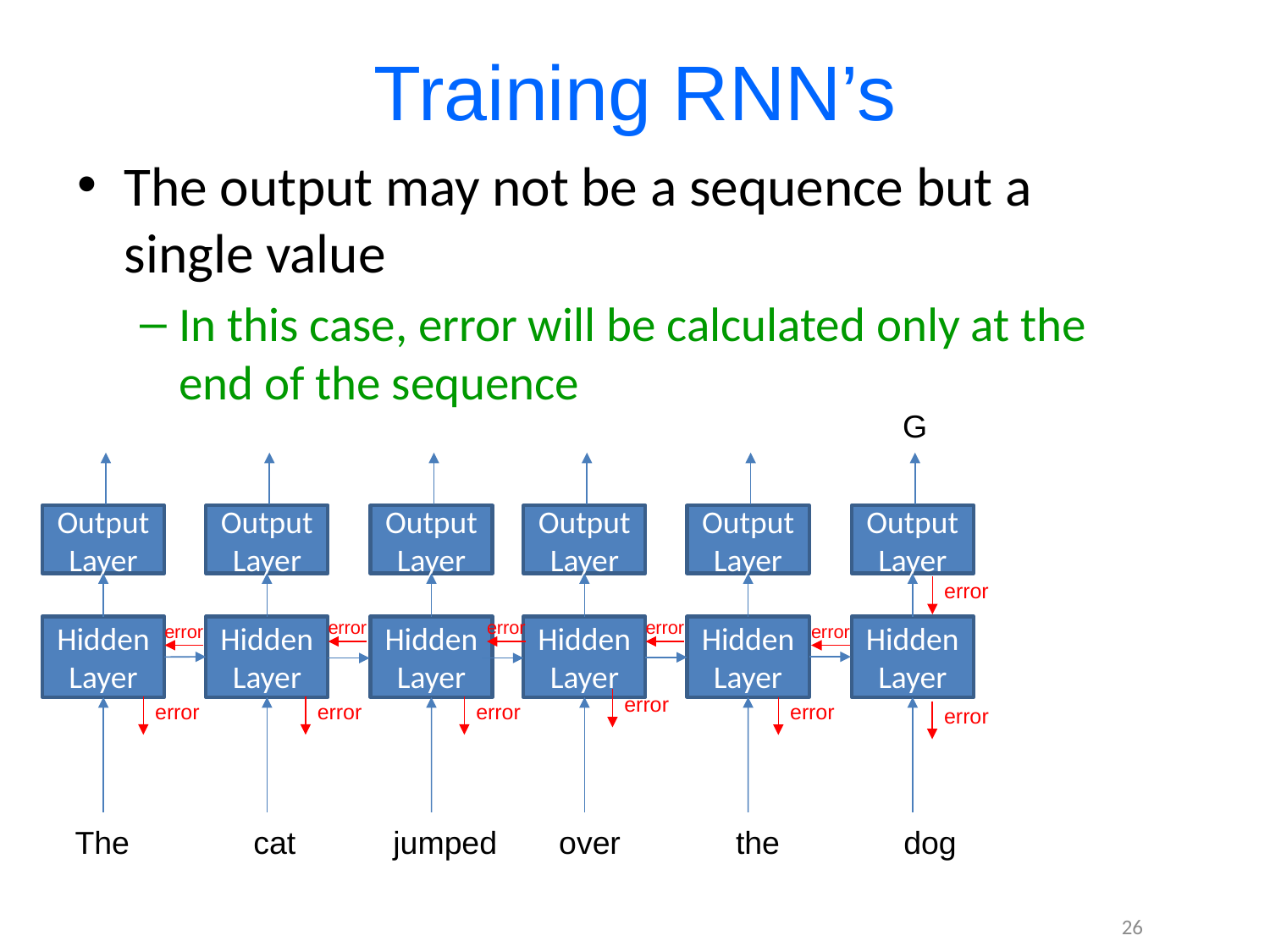

# Training RNN’s
The output may not be a sequence but a single value
In this case, error will be calculated only at the end of the sequence

G
Output
Layer
Hidden
Layer
Output
Layer
Hidden
Layer
Output
Layer
Hidden
Layer
Output
Layer
Hidden
Layer
Output
Layer
Hidden
Layer
Output
Layer
Hidden
Layer
error
error
error
error
error
error
error
error
error
error
error
error
The              cat           jumped       over             the              dog
26